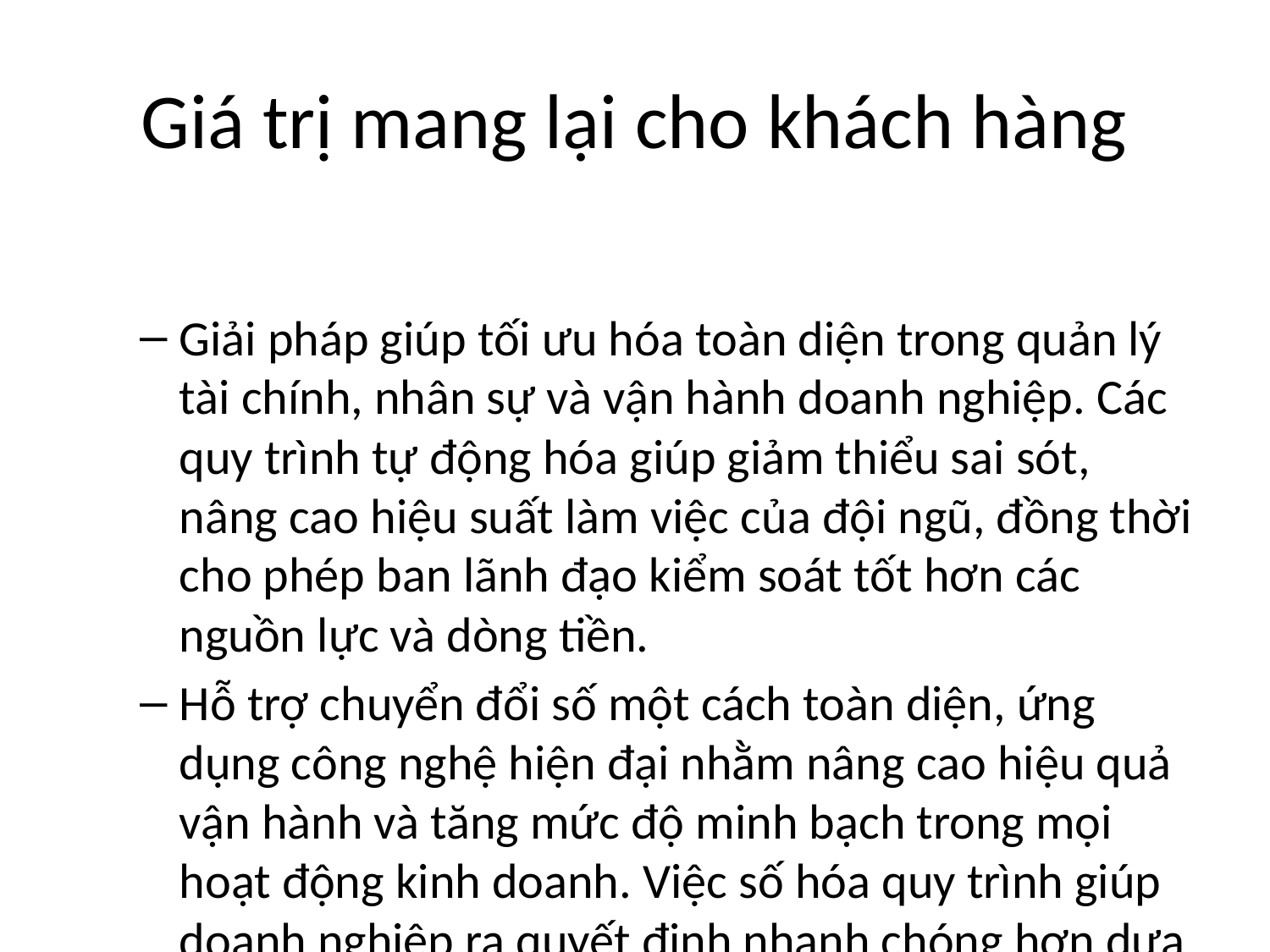

# Giá trị mang lại cho khách hàng

Giải pháp giúp tối ưu hóa toàn diện trong quản lý tài chính, nhân sự và vận hành doanh nghiệp. Các quy trình tự động hóa giúp giảm thiểu sai sót, nâng cao hiệu suất làm việc của đội ngũ, đồng thời cho phép ban lãnh đạo kiểm soát tốt hơn các nguồn lực và dòng tiền.
Hỗ trợ chuyển đổi số một cách toàn diện, ứng dụng công nghệ hiện đại nhằm nâng cao hiệu quả vận hành và tăng mức độ minh bạch trong mọi hoạt động kinh doanh. Việc số hóa quy trình giúp doanh nghiệp ra quyết định nhanh chóng hơn dựa trên số liệu thời gian thực, đồng thời tăng cường khả năng thích ứng với thị trường thay đổi liên tục.
Tiết kiệm tối đa chi phí vận hành thông qua việc loại bỏ các thủ tục thủ công, giảm thiểu nguồn lực dư thừa và tận dụng dữ liệu để tối ưu hóa các hoạt động kinh doanh. Điều này không chỉ giúp doanh nghiệp duy trì lợi thế cạnh tranh mà còn nâng cao khả năng mở rộng thị trường trong bối cảnh cạnh tranh ngày càng gay gắt.